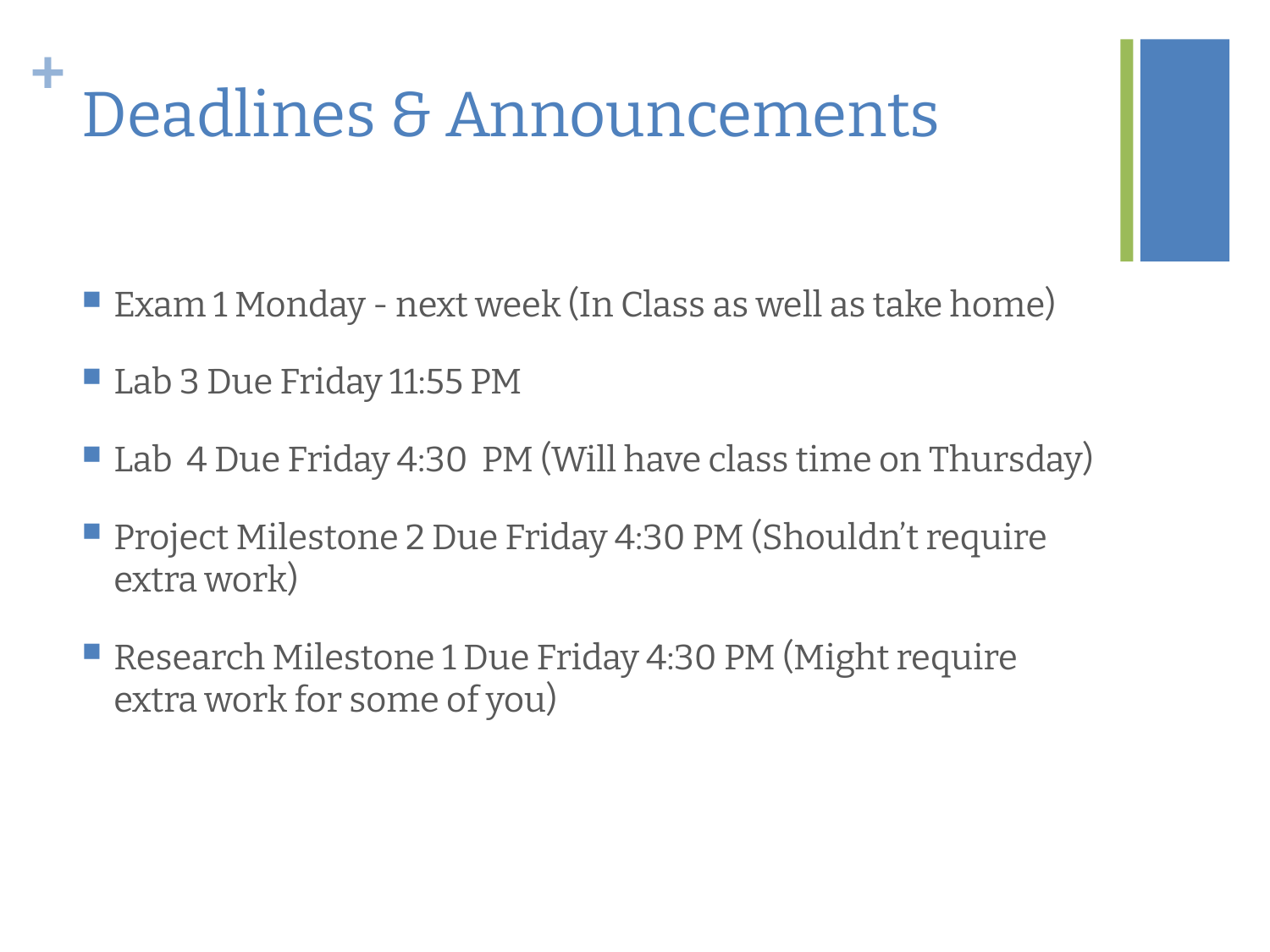

# Deadlines & Announcements
Exam 1 Monday - next week (In Class as well as take home)
Lab 3 Due Friday 11:55 PM
Lab  4 Due Friday 4:30  PM (Will have class time on Thursday)
Project Milestone 2 Due Friday 4:30 PM (Shouldn’t require extra work)
Research Milestone 1 Due Friday 4:30 PM (Might require extra work for some of you)